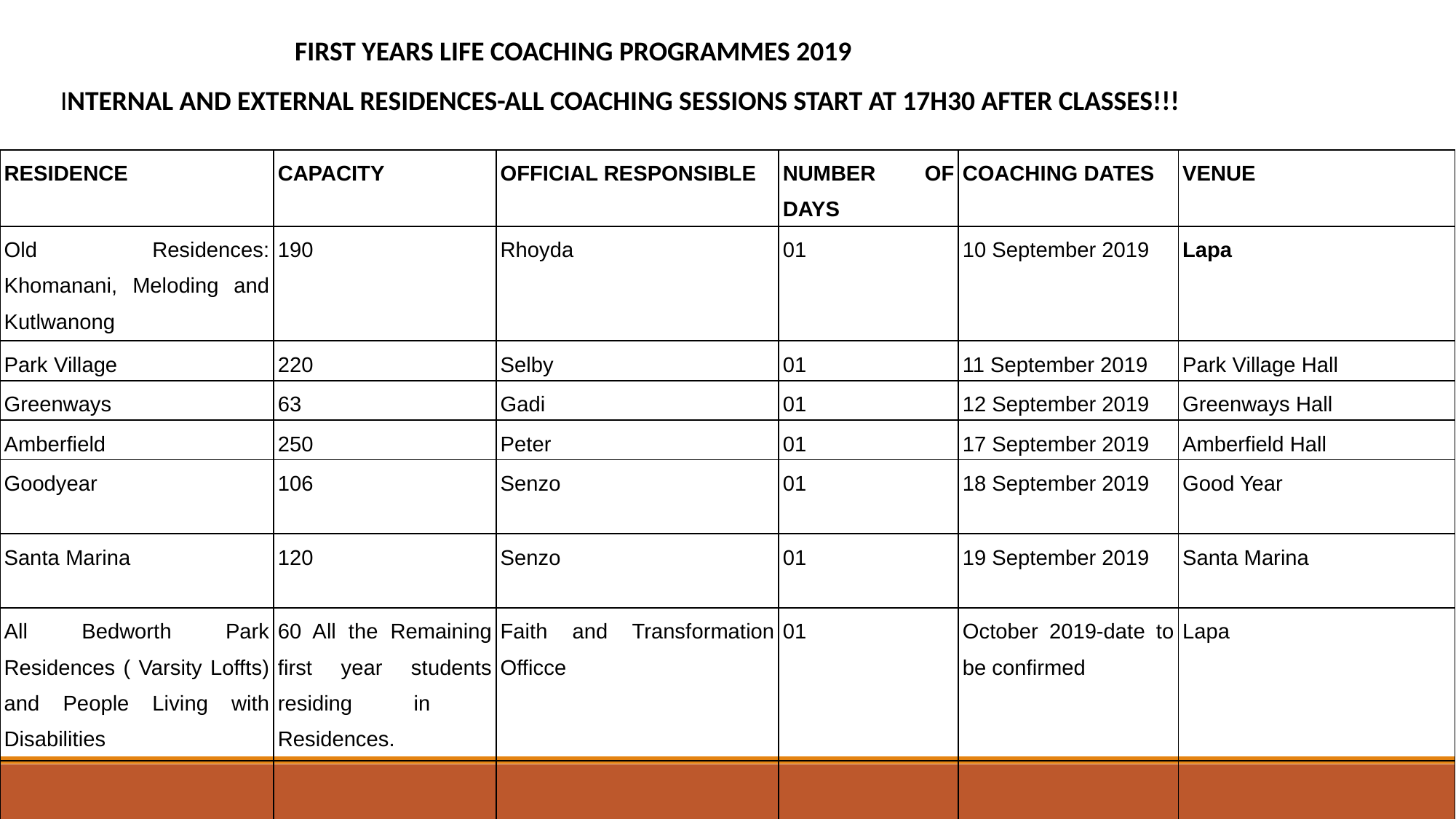

FIRST YEARS LIFE COACHING PROGRAMMES 2019
INTERNAL AND EXTERNAL RESIDENCES-ALL COACHING SESSIONS START AT 17H30 AFTER CLASSES!!!
| RESIDENCE | CAPACITY | OFFICIAL RESPONSIBLE | NUMBER OF DAYS | COACHING DATES | VENUE |
| --- | --- | --- | --- | --- | --- |
| Old Residences: Khomanani, Meloding and Kutlwanong | 190 | Rhoyda | 01 | 10 September 2019 | Lapa |
| Park Village | 220 | Selby | 01 | 11 September 2019 | Park Village Hall |
| Greenways | 63 | Gadi | 01 | 12 September 2019 | Greenways Hall |
| Amberfield | 250 | Peter | 01 | 17 September 2019 | Amberfield Hall |
| Goodyear | 106 | Senzo | 01 | 18 September 2019 | Good Year |
| Santa Marina | 120 | Senzo | 01 | 19 September 2019 | Santa Marina |
| All Bedworth Park Residences ( Varsity Loffts) and People Living with Disabilities | 60 All the Remaining first year students residing in Residences. | Faith and Transformation Officce | 01 | October 2019-date to be confirmed | Lapa |
|  |  |  |  |  |  |